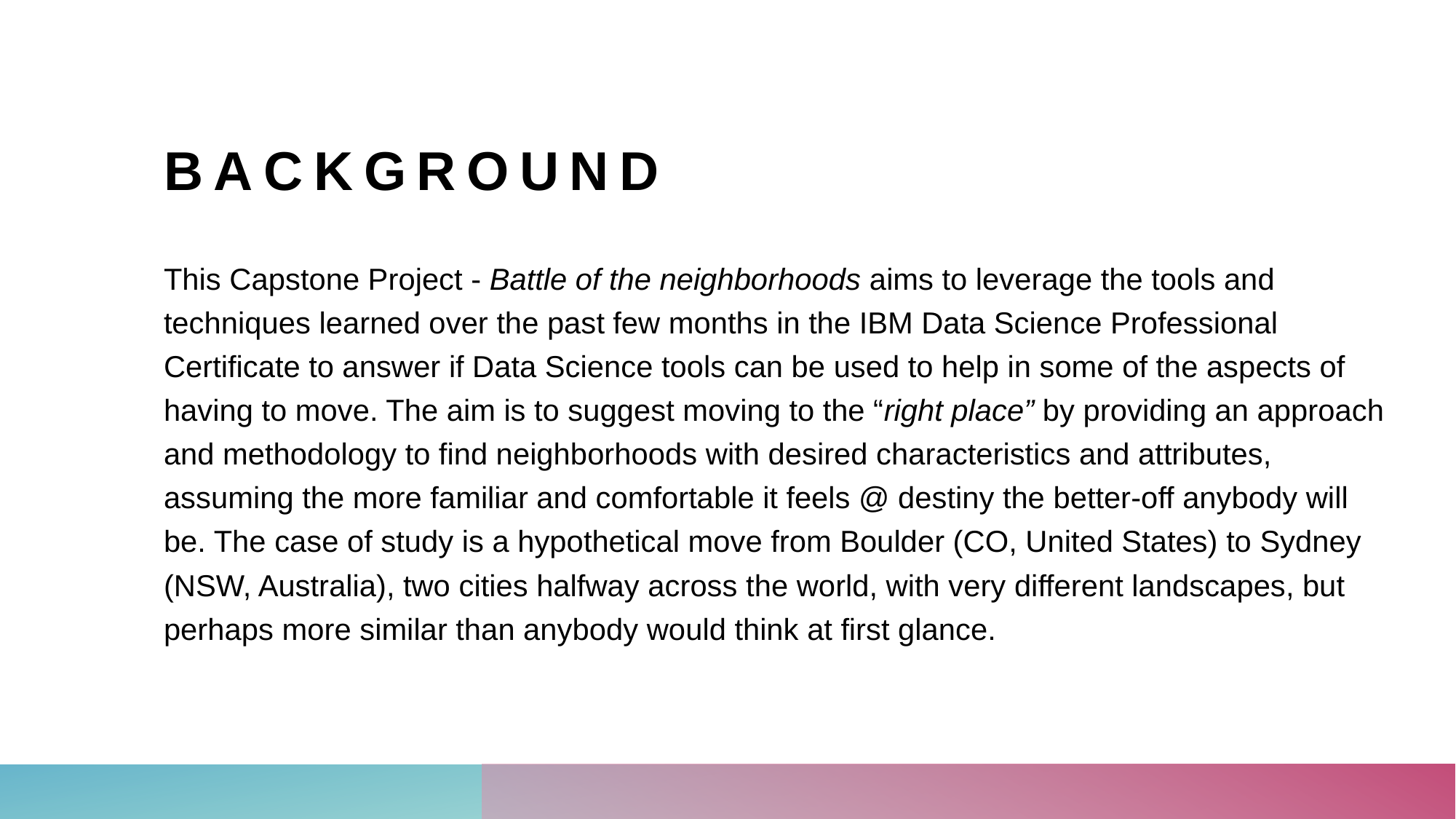

# BACKGROUND
This Capstone Project - Battle of the neighborhoods aims to leverage the tools and techniques learned over the past few months in the IBM Data Science Professional Certificate to answer if Data Science tools can be used to help in some of the aspects of having to move. The aim is to suggest moving to the “right place” by providing an approach and methodology to find neighborhoods with desired characteristics and attributes, assuming the more familiar and comfortable it feels @ destiny the better-off anybody will be. The case of study is a hypothetical move from Boulder (CO, United States) to Sydney (NSW, Australia), two cities halfway across the world, with very different landscapes, but perhaps more similar than anybody would think at first glance.